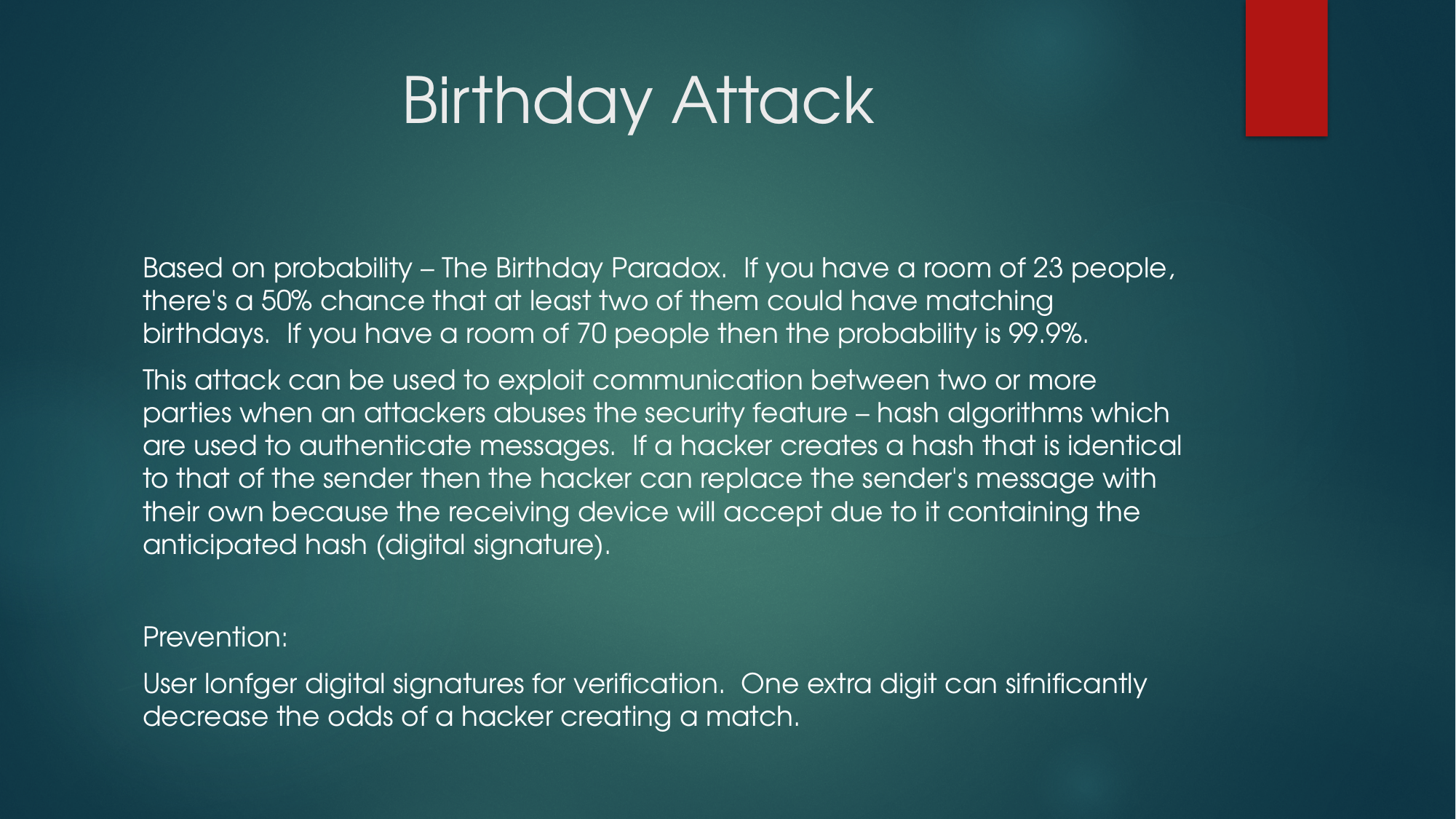

# Birthday Attack
Based on probability – The Birthday Paradox.  If you have a room of 23 people, there's a 50% chance that at least two of them could have matching birthdays.  If you have a room of 70 people then the probability is 99.9%.
This attack can be used to exploit communication between two or more parties when an attackers abuses the security feature – hash algorithms which are used to authenticate messages.  If a hacker creates a hash that is identical to that of the sender then the hacker can replace the sender's message with their own because the receiving device will accept due to it containing the anticipated hash (digital signature).

Prevention:
User lonfger digital signatures for verification.  One extra digit can sifnificantly decrease the odds of a hacker creating a match.